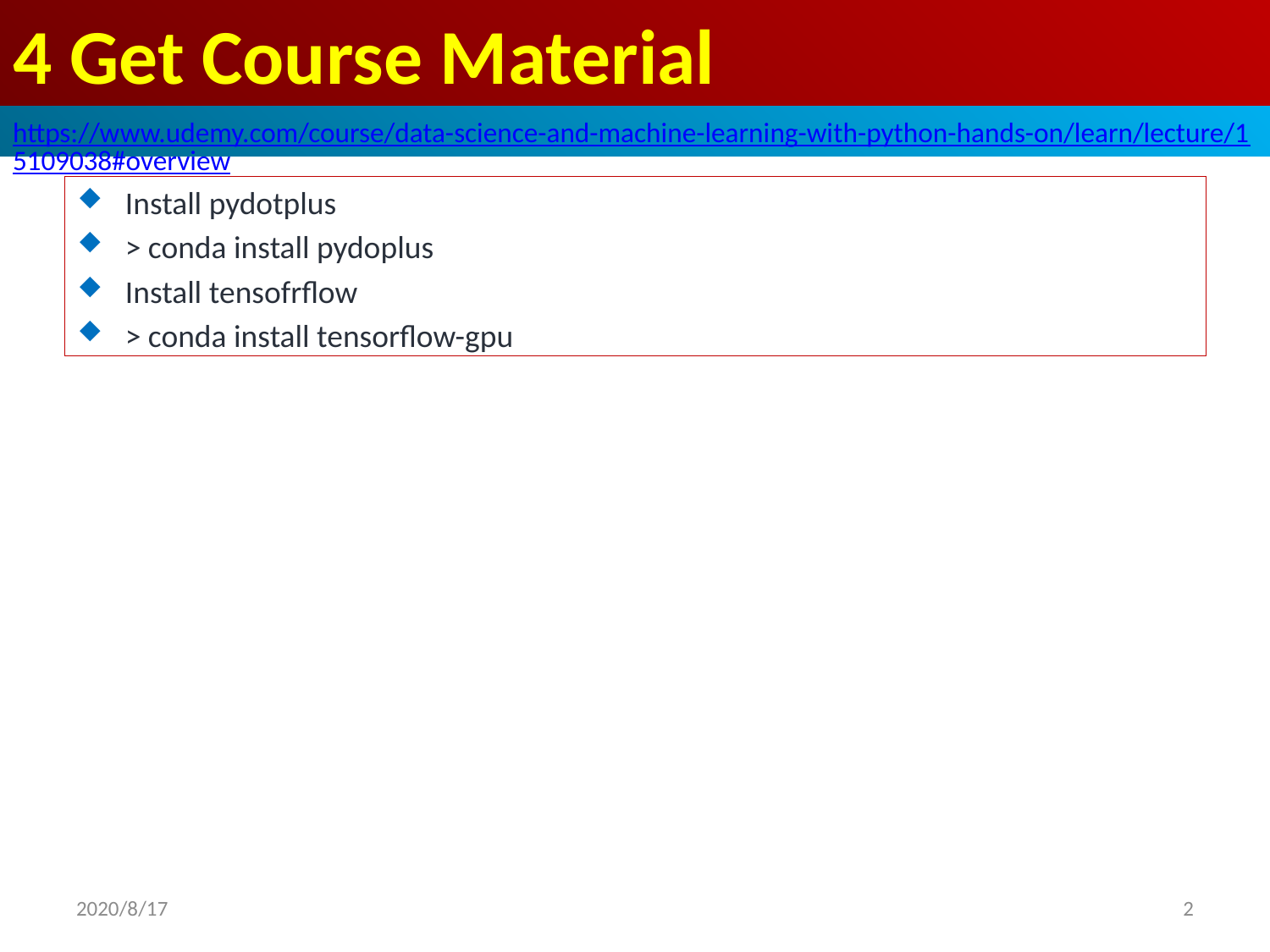

# 4 Get Course Material
https://www.udemy.com/course/data-science-and-machine-learning-with-python-hands-on/learn/lecture/15109038#overview
Install pydotplus
> conda install pydoplus
Install tensofrflow
> conda install tensorflow-gpu

2020/8/17
2